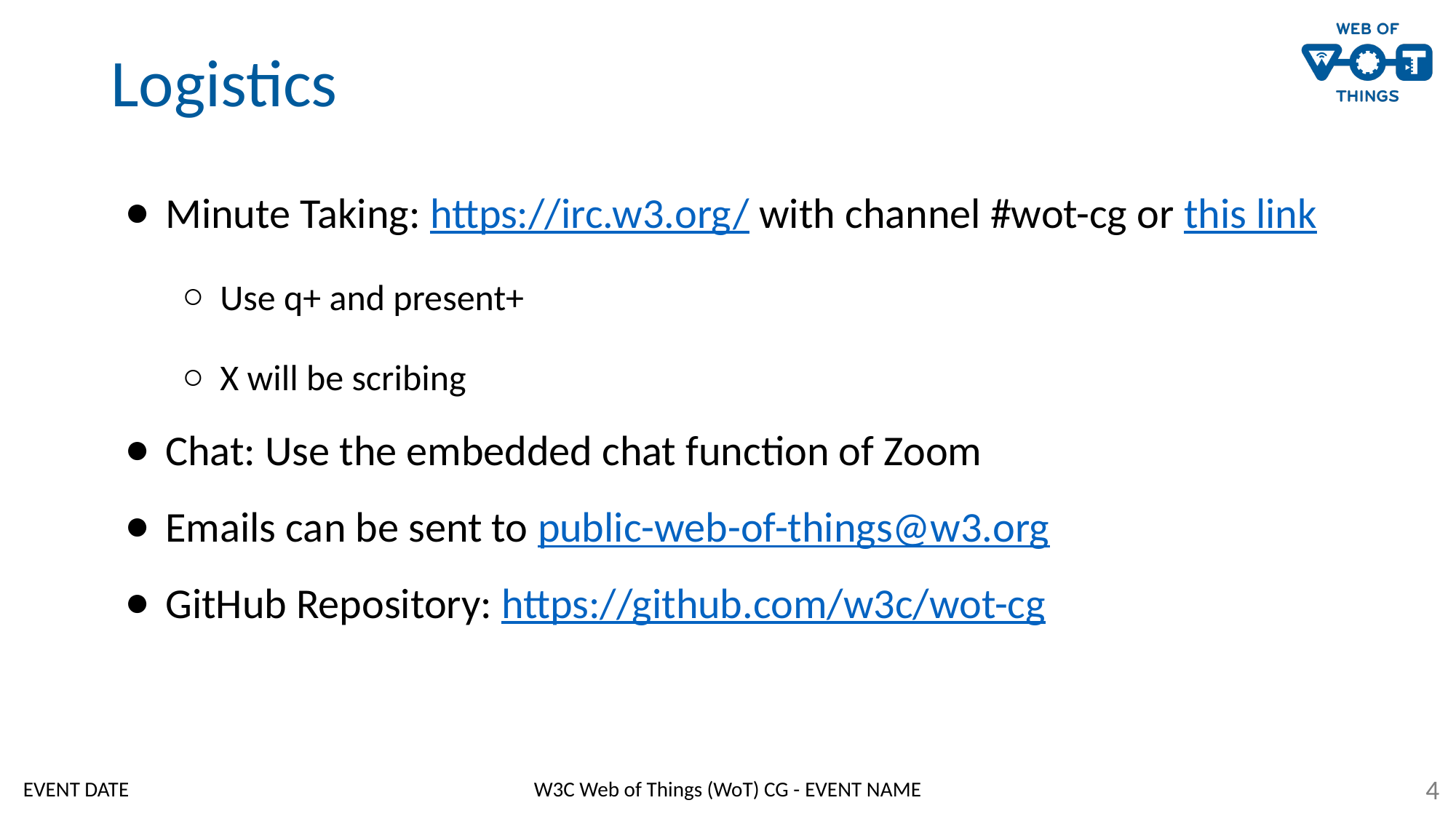

# Logistics
Minute Taking: https://irc.w3.org/ with channel #wot-cg or this link
Use q+ and present+
X will be scribing
Chat: Use the embedded chat function of Zoom
Emails can be sent to public-web-of-things@w3.org
GitHub Repository: https://github.com/w3c/wot-cg
4